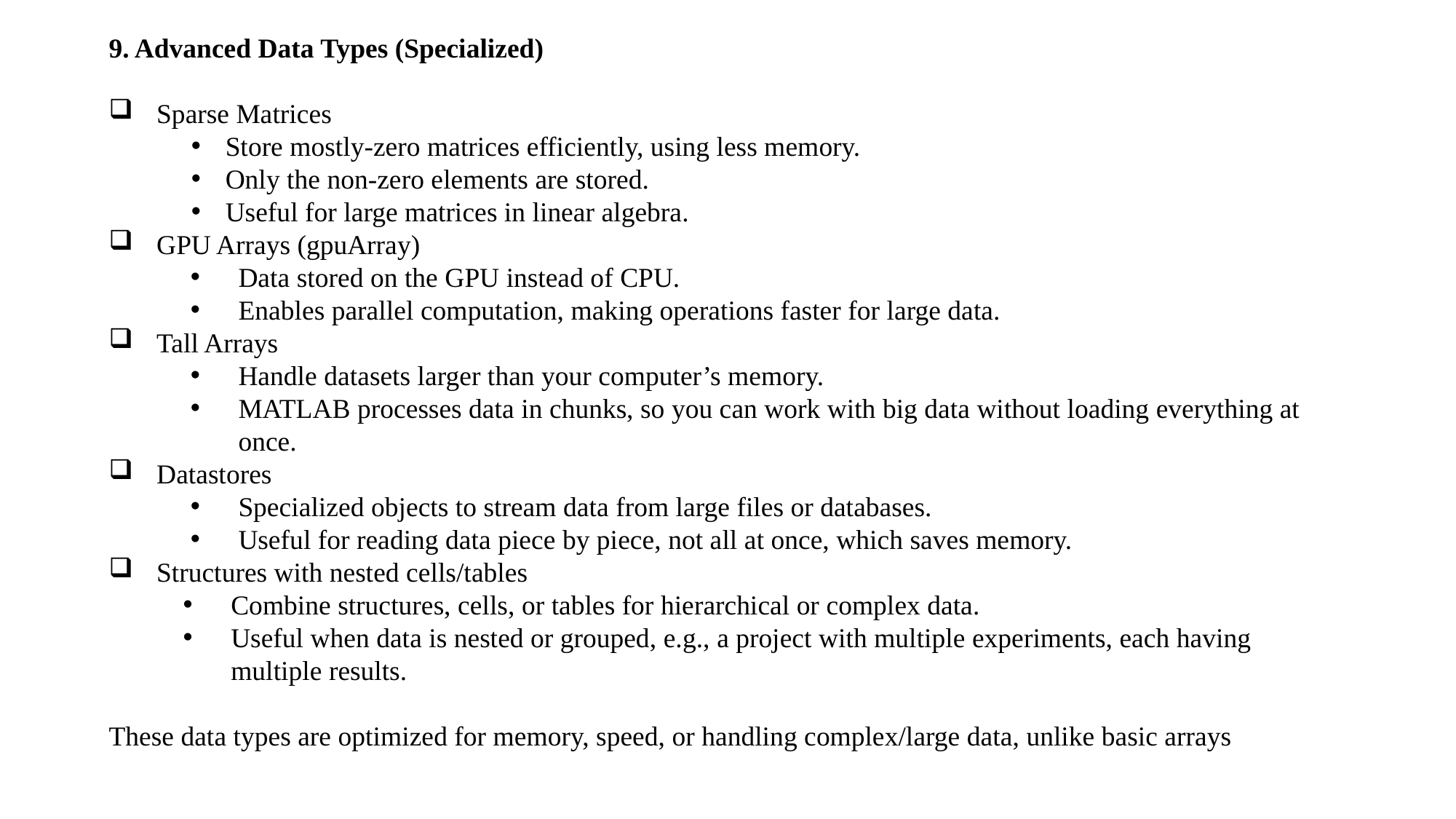

9. Advanced Data Types (Specialized)

Sparse Matrices
Store mostly-zero matrices efficiently, using less memory.
Only the non-zero elements are stored.
Useful for large matrices in linear algebra.
GPU Arrays (gpuArray)
Data stored on the GPU instead of CPU.
Enables parallel computation, making operations faster for large data.
Tall Arrays
Handle datasets larger than your computer’s memory.
MATLAB processes data in chunks, so you can work with big data without loading everything at once.
Datastores
Specialized objects to stream data from large files or databases.
Useful for reading data piece by piece, not all at once, which saves memory.
Structures with nested cells/tables
Combine structures, cells, or tables for hierarchical or complex data.
Useful when data is nested or grouped, e.g., a project with multiple experiments, each having multiple results.

These data types are optimized for memory, speed, or handling complex/large data, unlike basic arrays